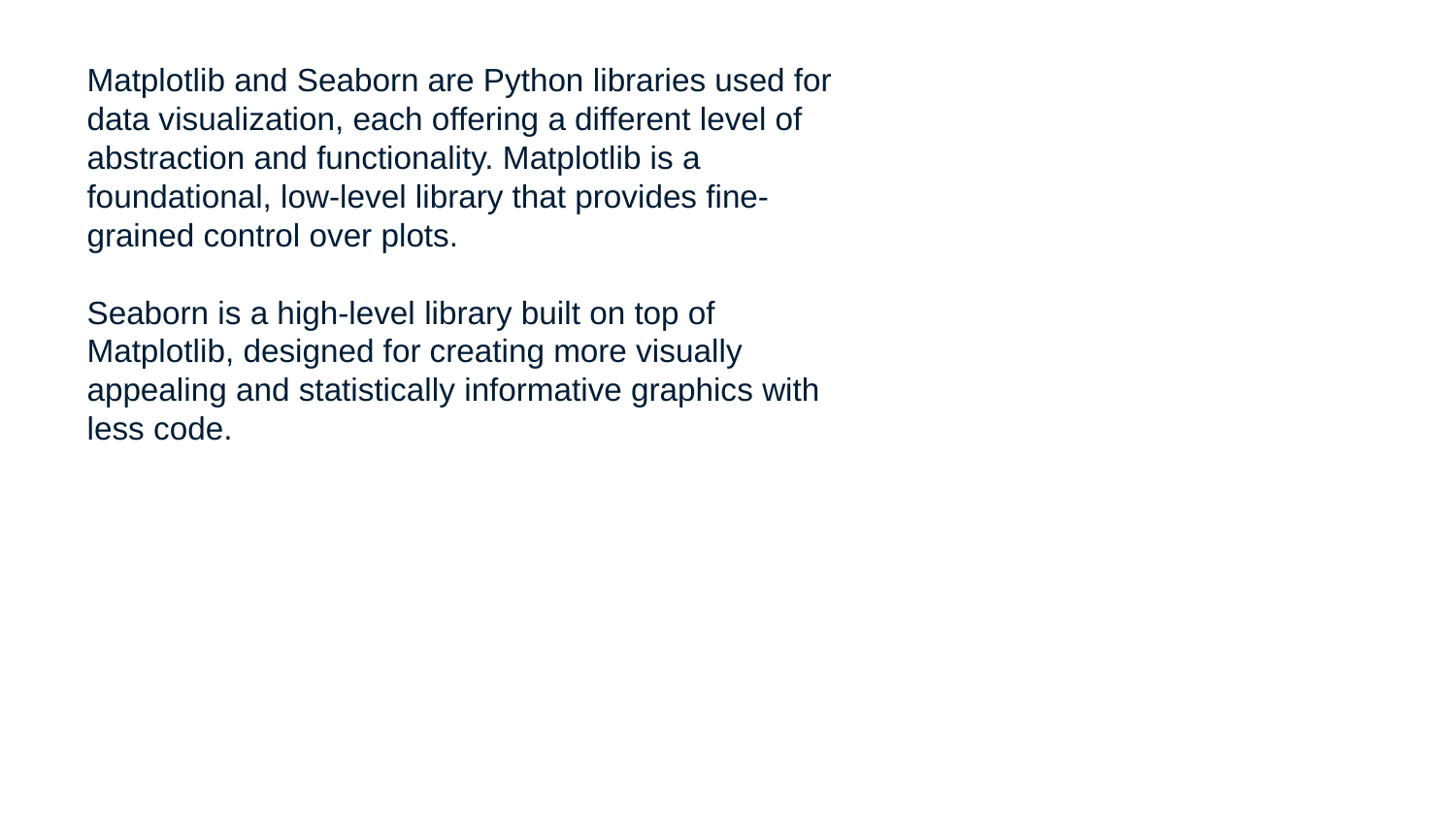

Matplotlib and Seaborn are Python libraries used for data visualization, each offering a different level of abstraction and functionality. Matplotlib is a foundational, low-level library that provides fine-grained control over plots.

Seaborn is a high-level library built on top of Matplotlib, designed for creating more visually appealing and statistically informative graphics with less code.